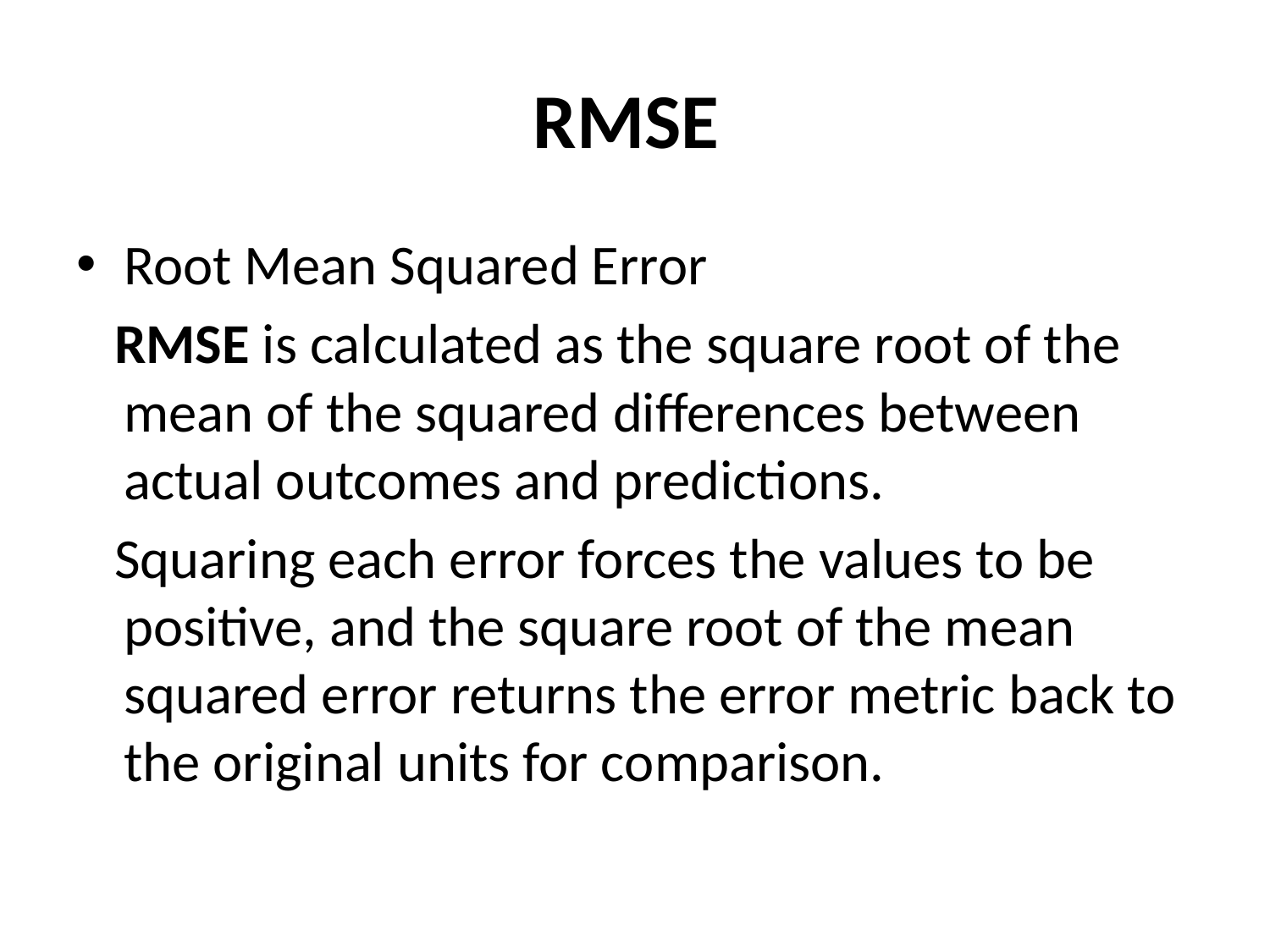

# RMSE
Root Mean Squared Error
   RMSE is calculated as the square root of the mean of the squared differences between actual outcomes and predictions.
   Squaring each error forces the values to be positive, and the square root of the mean squared error returns the error metric back to the original units for comparison.